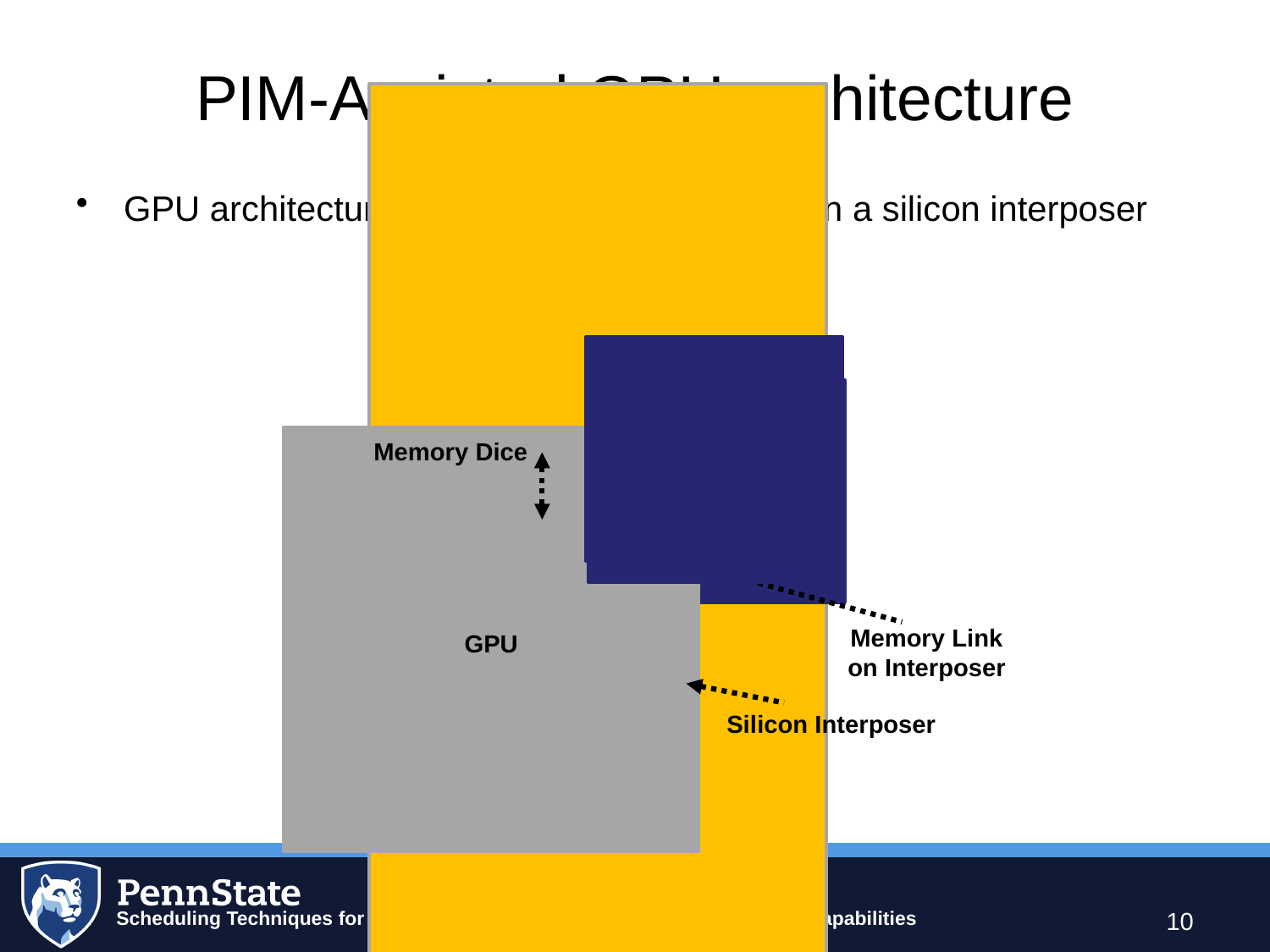

# PIM-Assisted GPU architecture

Memory Dice

Memory Link
on Interposer
GPU
Silicon Interposer
GPU architecture with 3D-stacked memory on a silicon interposer
10